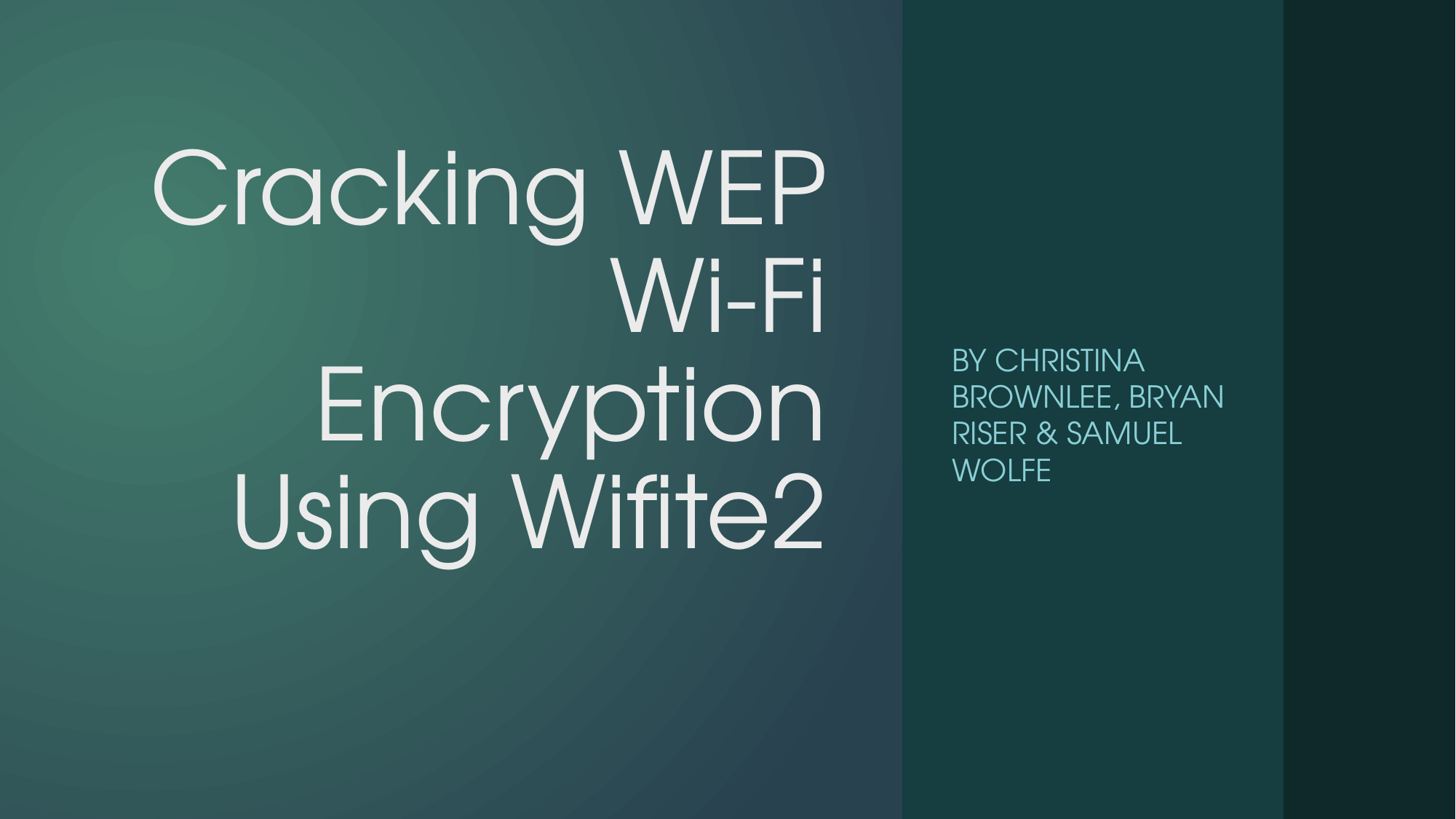

# Cracking WEP Wi-Fi Encryption Using Wifite2
By Christina Brownlee, Bryan Riser & Samuel Wolfe